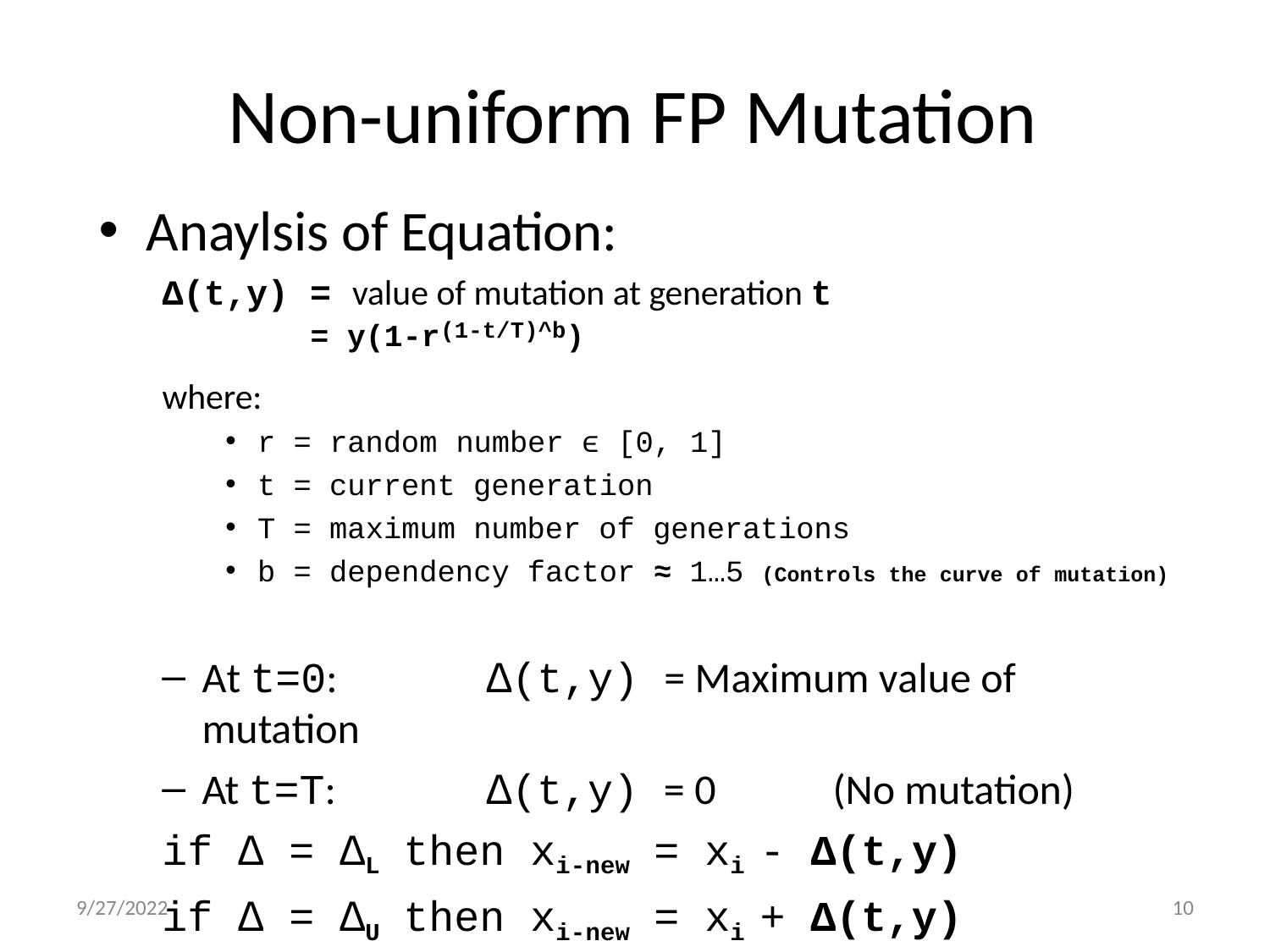

# Non-uniform FP Mutation
Anaylsis of Equation:
∆(t,y) = value of mutation at generation t
= y(1-r(1-t/T)^b)
where:
r = random number ϵ [0, 1]
t = current generation
T = maximum number of generations
b = dependency factor ≈ 1…5 (Controls the curve of mutation)

At t=0:	∆(t,y) = Maximum value of mutation
At t=T:	∆(t,y) = 0	(No mutation)
if ∆ = ∆L then xi-new = xi - ∆(t,y)
if ∆ = ∆U then xi-new = xi + ∆(t,y)

9/27/2022
10